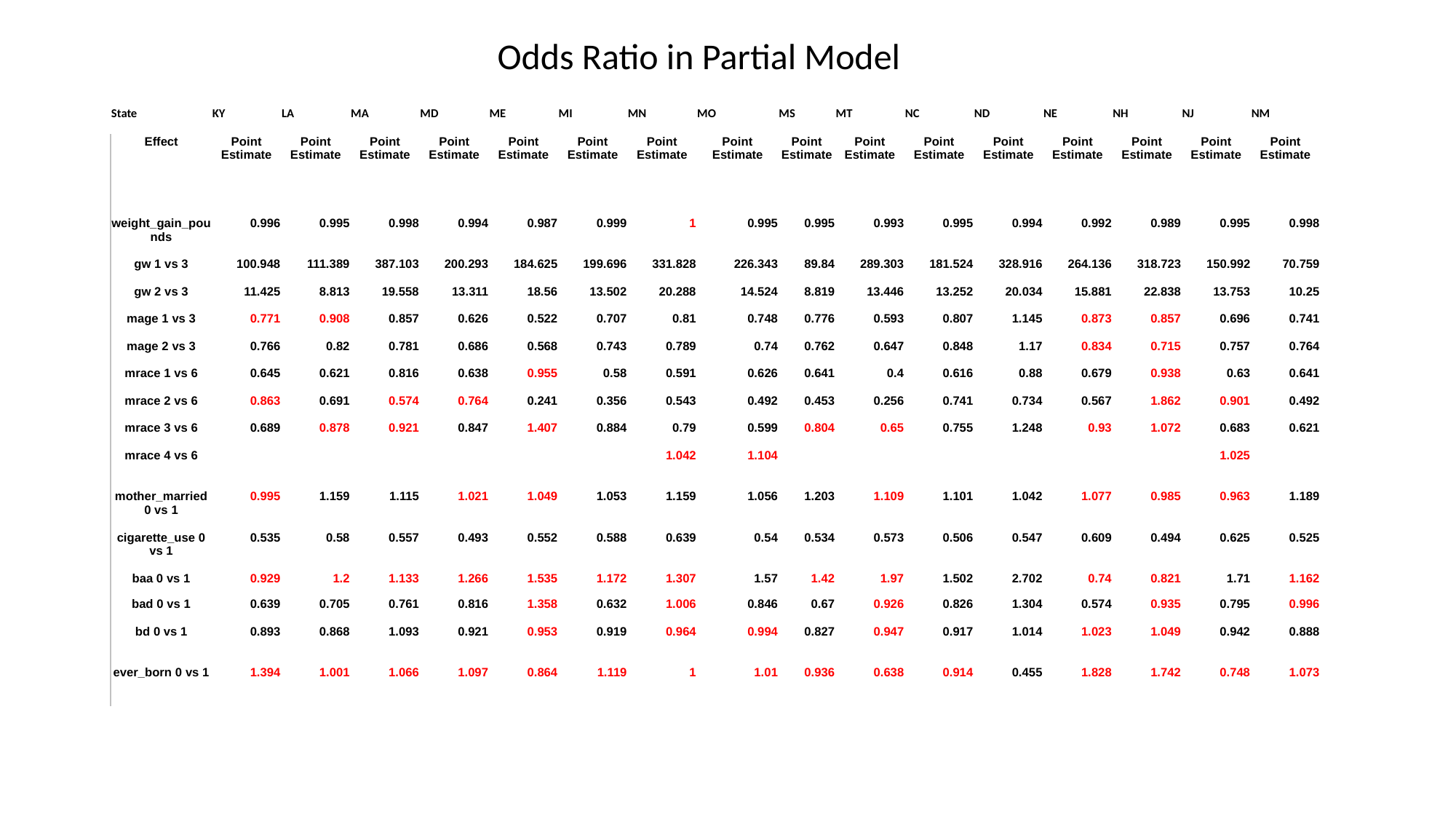

# Odds Ratio in Partial Model
| State | KY | LA | MA | MD | ME | MI | MN | MO | MS | MT | NC | ND | NE | NH | NJ | NM |
| --- | --- | --- | --- | --- | --- | --- | --- | --- | --- | --- | --- | --- | --- | --- | --- | --- |
|  |  |  |  |  |  |  |  |  |  |  |  |  |  |  |  |  |
| Effect | Point Estimate | Point Estimate | Point Estimate | Point Estimate | Point Estimate | Point Estimate | Point Estimate | Point Estimate | Point Estimate | Point Estimate | Point Estimate | Point Estimate | Point Estimate | Point Estimate | Point Estimate | Point Estimate |
|  |  |  |  |  |  |  |  |  |  |  |  |  |  |  |  |  |
| weight\_gain\_pounds | 0.996 | 0.995 | 0.998 | 0.994 | 0.987 | 0.999 | 1 | 0.995 | 0.995 | 0.993 | 0.995 | 0.994 | 0.992 | 0.989 | 0.995 | 0.998 |
| gw 1 vs 3 | 100.948 | 111.389 | 387.103 | 200.293 | 184.625 | 199.696 | 331.828 | 226.343 | 89.84 | 289.303 | 181.524 | 328.916 | 264.136 | 318.723 | 150.992 | 70.759 |
| gw 2 vs 3 | 11.425 | 8.813 | 19.558 | 13.311 | 18.56 | 13.502 | 20.288 | 14.524 | 8.819 | 13.446 | 13.252 | 20.034 | 15.881 | 22.838 | 13.753 | 10.25 |
| mage 1 vs 3 | 0.771 | 0.908 | 0.857 | 0.626 | 0.522 | 0.707 | 0.81 | 0.748 | 0.776 | 0.593 | 0.807 | 1.145 | 0.873 | 0.857 | 0.696 | 0.741 |
| mage 2 vs 3 | 0.766 | 0.82 | 0.781 | 0.686 | 0.568 | 0.743 | 0.789 | 0.74 | 0.762 | 0.647 | 0.848 | 1.17 | 0.834 | 0.715 | 0.757 | 0.764 |
| mrace 1 vs 6 | 0.645 | 0.621 | 0.816 | 0.638 | 0.955 | 0.58 | 0.591 | 0.626 | 0.641 | 0.4 | 0.616 | 0.88 | 0.679 | 0.938 | 0.63 | 0.641 |
| mrace 2 vs 6 | 0.863 | 0.691 | 0.574 | 0.764 | 0.241 | 0.356 | 0.543 | 0.492 | 0.453 | 0.256 | 0.741 | 0.734 | 0.567 | 1.862 | 0.901 | 0.492 |
| mrace 3 vs 6 | 0.689 | 0.878 | 0.921 | 0.847 | 1.407 | 0.884 | 0.79 | 0.599 | 0.804 | 0.65 | 0.755 | 1.248 | 0.93 | 1.072 | 0.683 | 0.621 |
| mrace 4 vs 6 |  |  |  |  |  |  | 1.042 | 1.104 |  |  |  |  |  |  | 1.025 |  |
| mother\_married 0 vs 1 | 0.995 | 1.159 | 1.115 | 1.021 | 1.049 | 1.053 | 1.159 | 1.056 | 1.203 | 1.109 | 1.101 | 1.042 | 1.077 | 0.985 | 0.963 | 1.189 |
| cigarette\_use 0 vs 1 | 0.535 | 0.58 | 0.557 | 0.493 | 0.552 | 0.588 | 0.639 | 0.54 | 0.534 | 0.573 | 0.506 | 0.547 | 0.609 | 0.494 | 0.625 | 0.525 |
| baa 0 vs 1 | 0.929 | 1.2 | 1.133 | 1.266 | 1.535 | 1.172 | 1.307 | 1.57 | 1.42 | 1.97 | 1.502 | 2.702 | 0.74 | 0.821 | 1.71 | 1.162 |
| bad 0 vs 1 | 0.639 | 0.705 | 0.761 | 0.816 | 1.358 | 0.632 | 1.006 | 0.846 | 0.67 | 0.926 | 0.826 | 1.304 | 0.574 | 0.935 | 0.795 | 0.996 |
| bd 0 vs 1 | 0.893 | 0.868 | 1.093 | 0.921 | 0.953 | 0.919 | 0.964 | 0.994 | 0.827 | 0.947 | 0.917 | 1.014 | 1.023 | 1.049 | 0.942 | 0.888 |
| ever\_born 0 vs 1 | 1.394 | 1.001 | 1.066 | 1.097 | 0.864 | 1.119 | 1 | 1.01 | 0.936 | 0.638 | 0.914 | 0.455 | 1.828 | 1.742 | 0.748 | 1.073 |